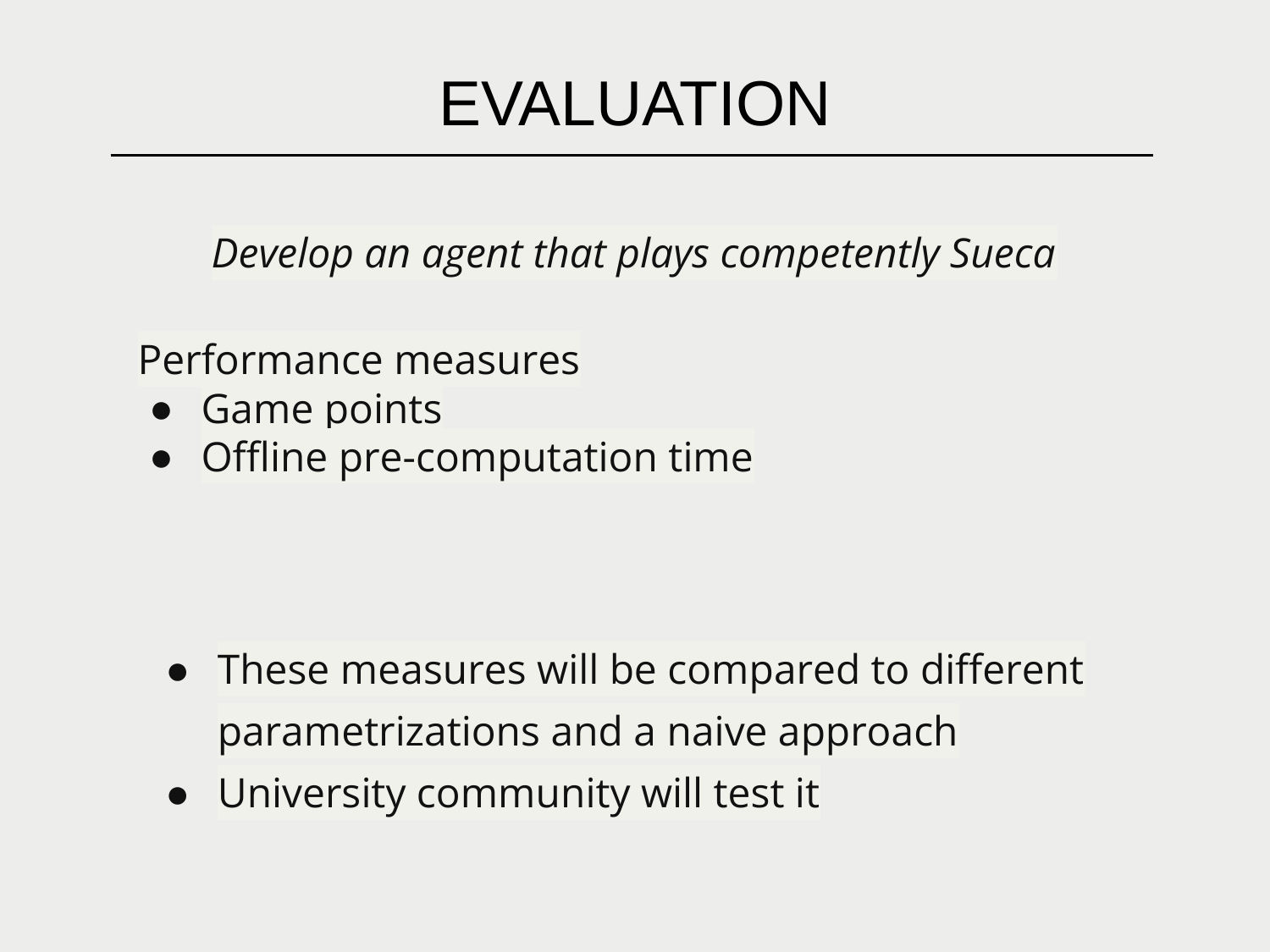

EVALUATION
Develop an agent that plays competently Sueca
Performance measures
Game points
Offline pre-computation time
These measures will be compared to different parametrizations and a naive approach
University community will test it